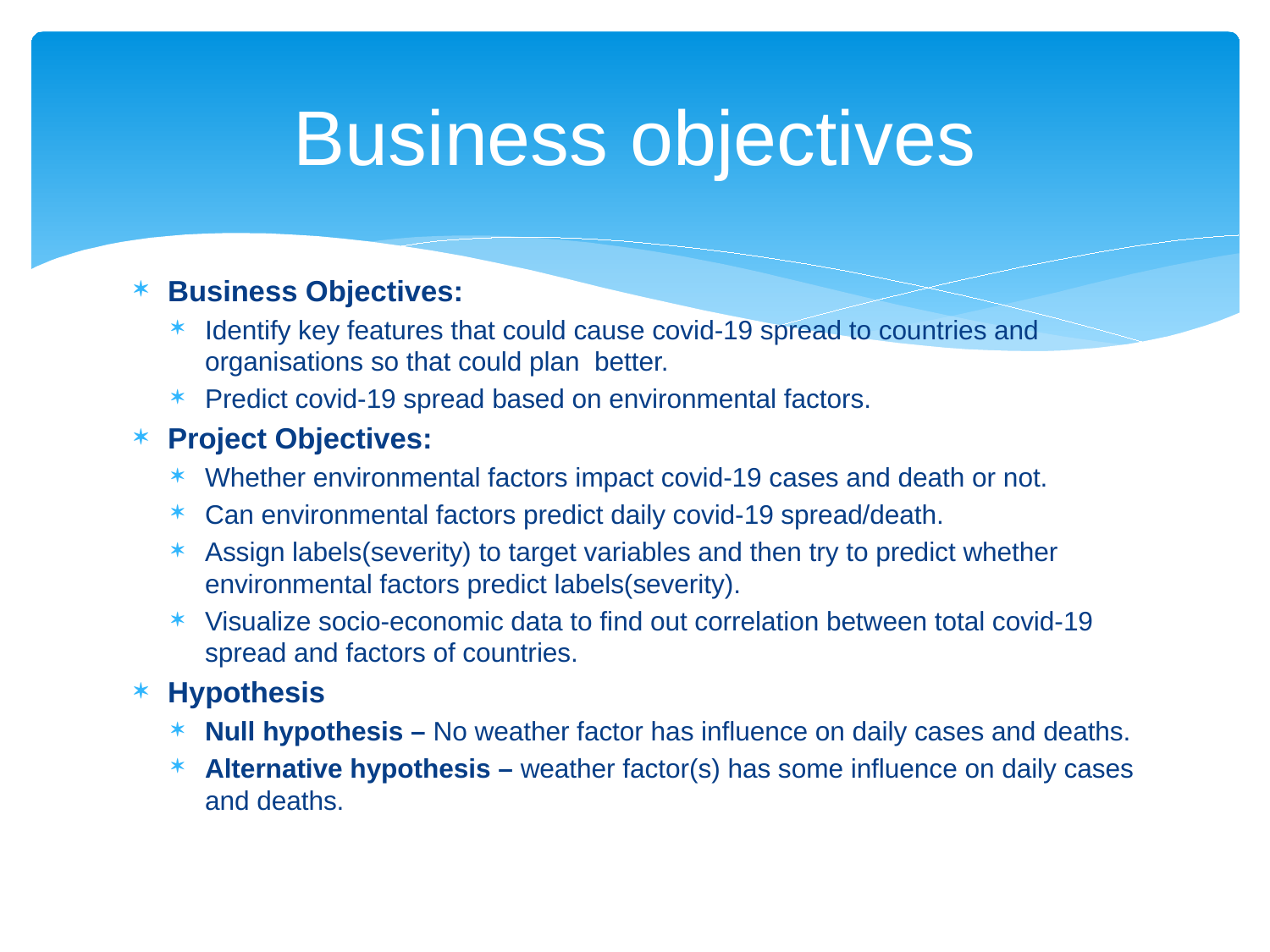

# Business objectives
Business Objectives:
Identify key features that could cause covid-19 spread to countries and organisations so that could plan  better.
Predict covid-19 spread based on environmental factors.
Project Objectives:
Whether environmental factors impact covid-19 cases and death or not.
Can environmental factors predict daily covid-19 spread/death.
Assign labels(severity) to target variables and then try to predict whether environmental factors predict labels(severity).
Visualize socio-economic data to find out correlation between total covid-19 spread and factors of countries.
Hypothesis
Null hypothesis – No weather factor has influence on daily cases and deaths.
Alternative hypothesis – weather factor(s) has some influence on daily cases and deaths.